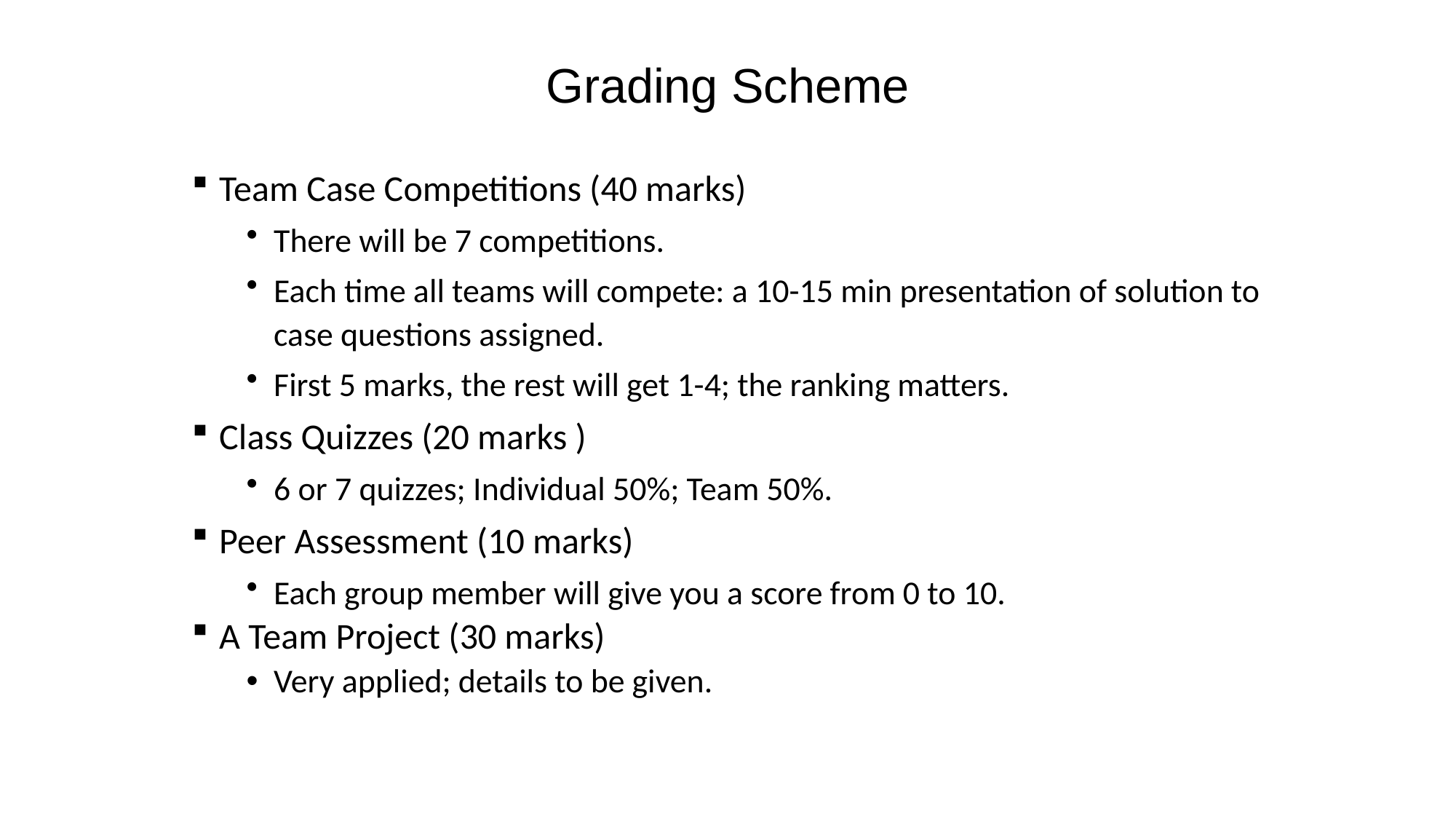

# Grading Scheme
Team Case Competitions (40 marks)
There will be 7 competitions.
Each time all teams will compete: a 10-15 min presentation of solution to case questions assigned.
First 5 marks, the rest will get 1-4; the ranking matters.
Class Quizzes (20 marks )
6 or 7 quizzes; Individual 50%; Team 50%.
Peer Assessment (10 marks)
Each group member will give you a score from 0 to 10.
A Team Project (30 marks)
Very applied; details to be given.